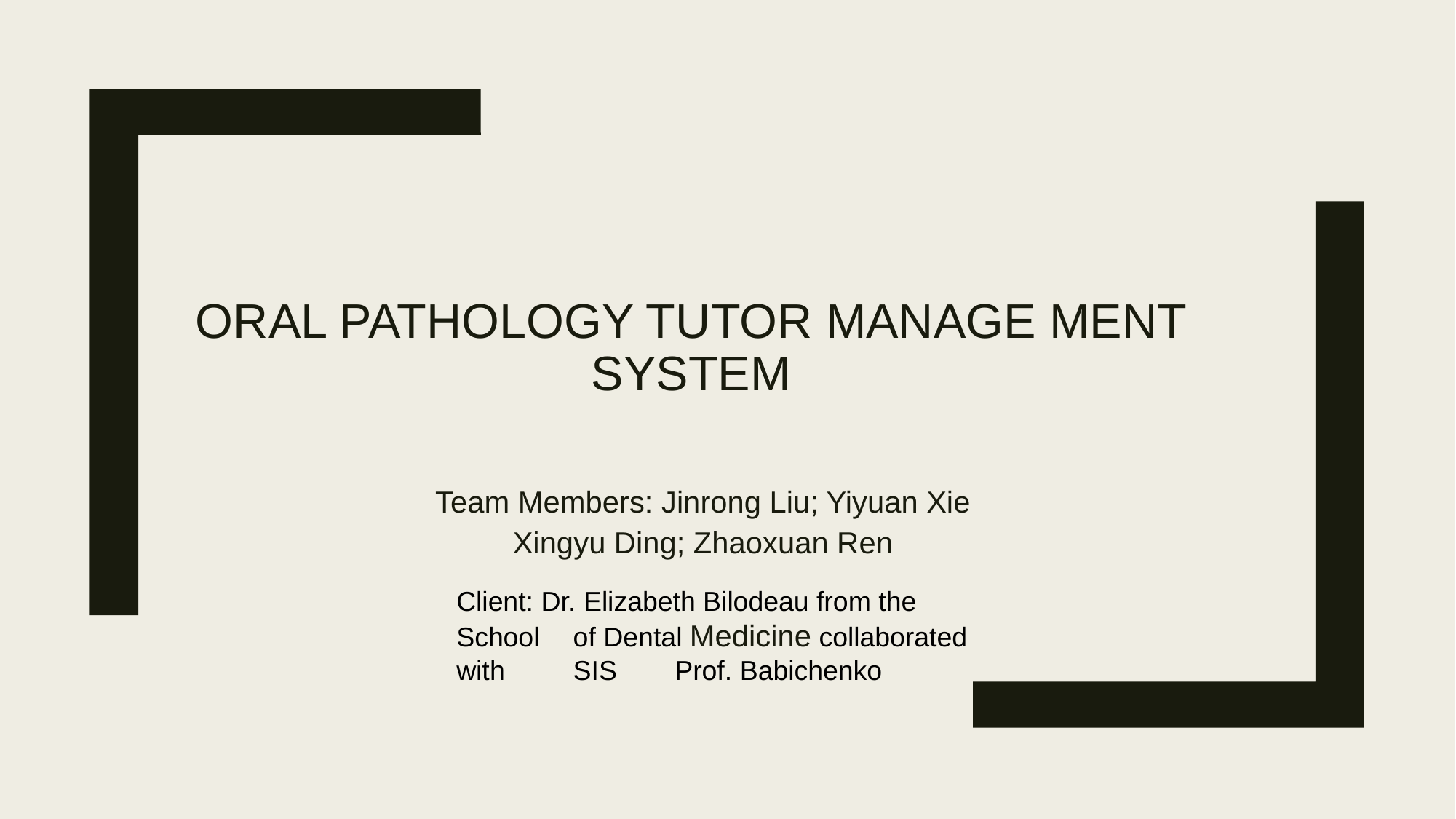

# oRAL PATHOLOGY TUTOR MANAGE MENT SYSTEM
Team Members: Jinrong Liu; Yiyuan Xie
Xingyu Ding; Zhaoxuan Ren

Client: Dr. Elizabeth Bilodeau from the School 	 of Dental Medicine collaborated with 	 SIS 	Prof. Babichenko